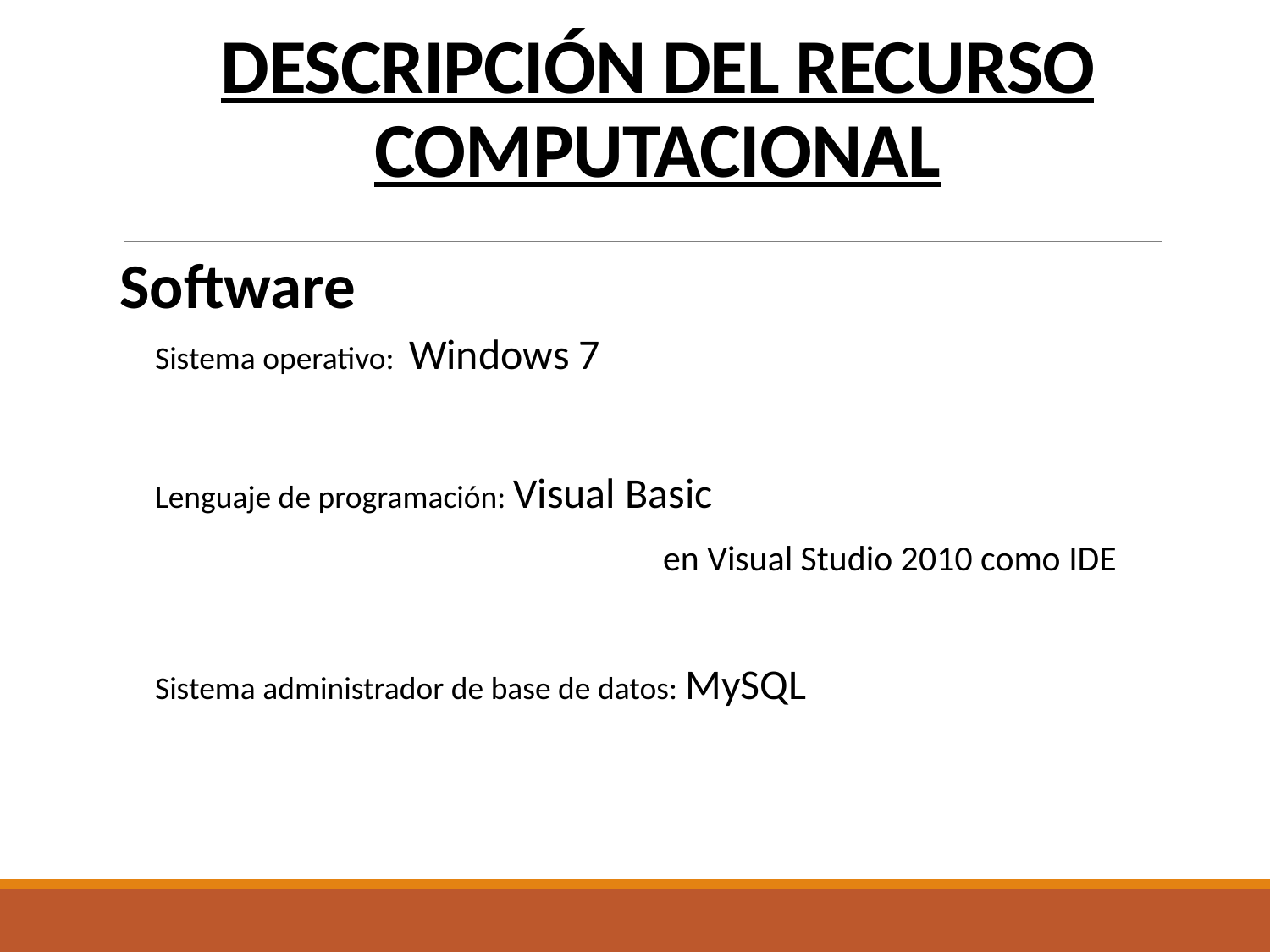

# DESCRIPCIÓN DEL RECURSO COMPUTACIONAL
Software
Sistema operativo:	Windows 7

Lenguaje de programación: Visual Basic
				en Visual Studio 2010 como IDE

Sistema administrador de base de datos: MySQL